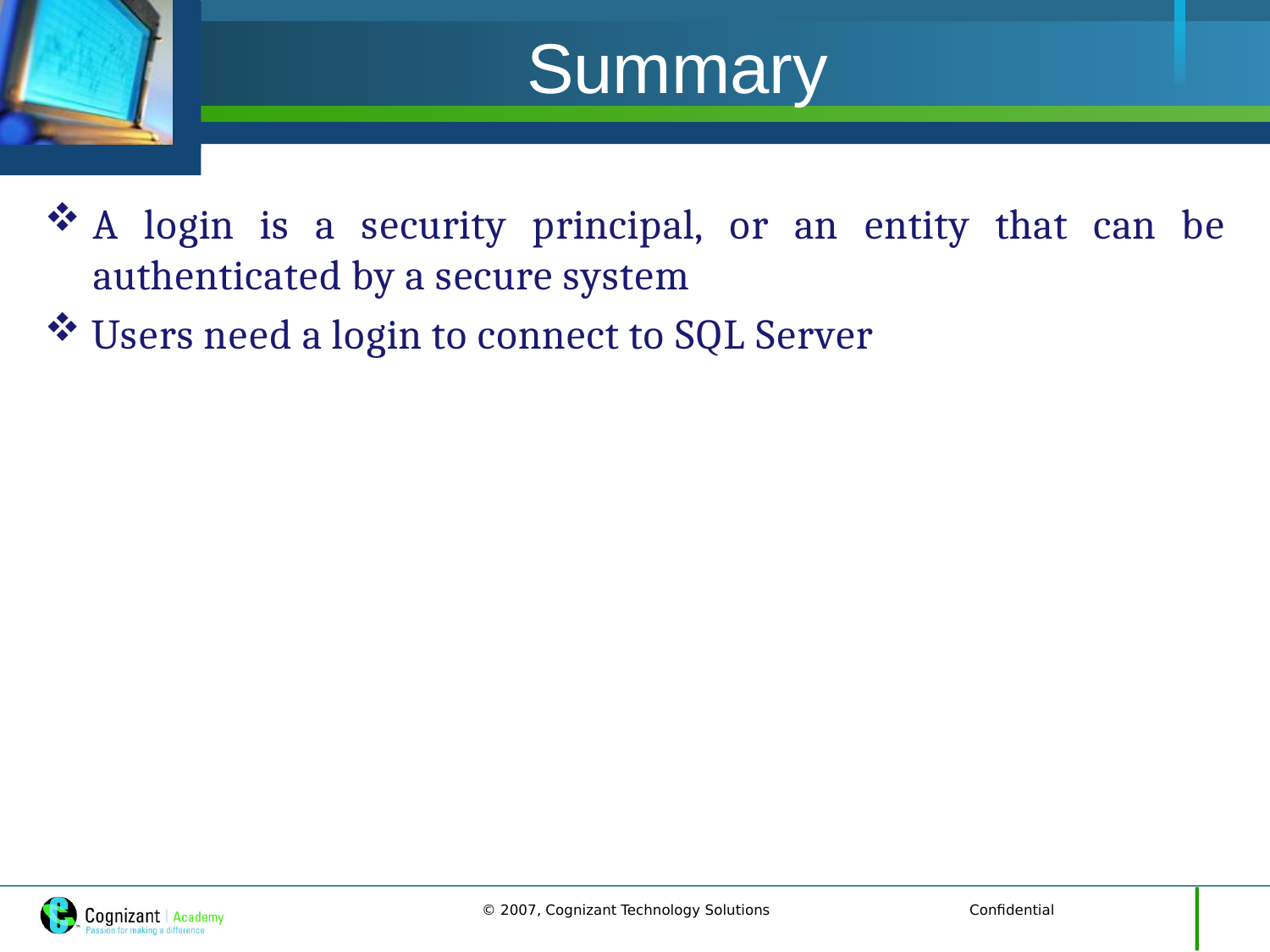

# Summary
A login is a security principal, or an entity that can be authenticated by a secure system
Users need a login to connect to SQL Server